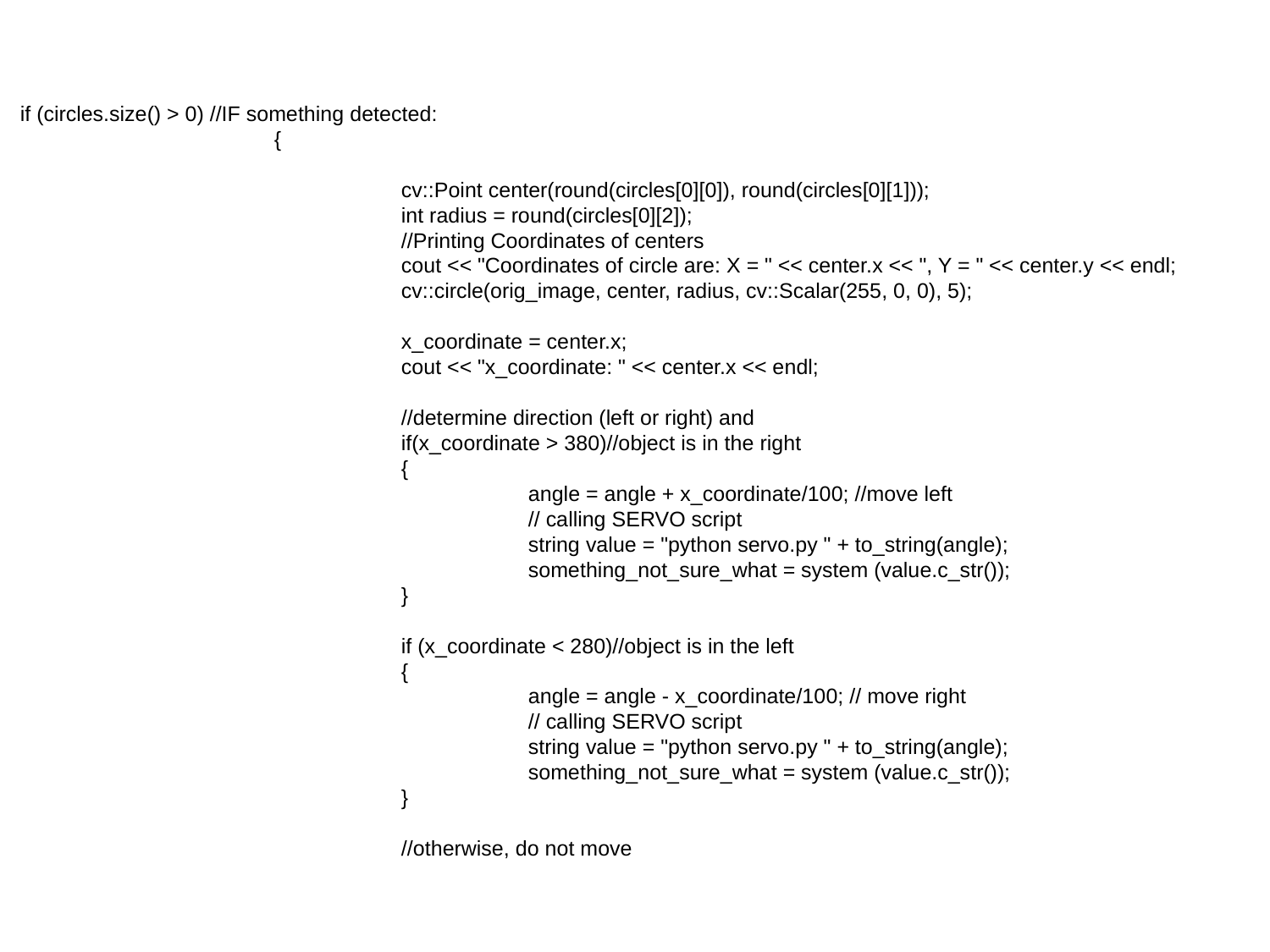

if (circles.size() > 0) //IF something detected:
		{

			cv::Point center(round(circles[0][0]), round(circles[0][1]));
			int radius = round(circles[0][2]);
			//Printing Coordinates of centers
			cout << "Coordinates of circle are: X = " << center.x << ", Y = " << center.y << endl;
			cv::circle(orig_image, center, radius, cv::Scalar(255, 0, 0), 5);

			x_coordinate = center.x;
			cout << "x_coordinate: " << center.x << endl;

			//determine direction (left or right) and
			if(x_coordinate > 380)//object is in the right
			{
				angle = angle + x_coordinate/100; //move left
				// calling SERVO script
    				string value = "python servo.py " + to_string(angle);
				something_not_sure_what = system (value.c_str());
			}

			if (x_coordinate < 280)//object is in the left
			{
				angle = angle - x_coordinate/100; // move right
				// calling SERVO script
    				string value = "python servo.py " + to_string(angle);
				something_not_sure_what = system (value.c_str());
			}

			//otherwise, do not move